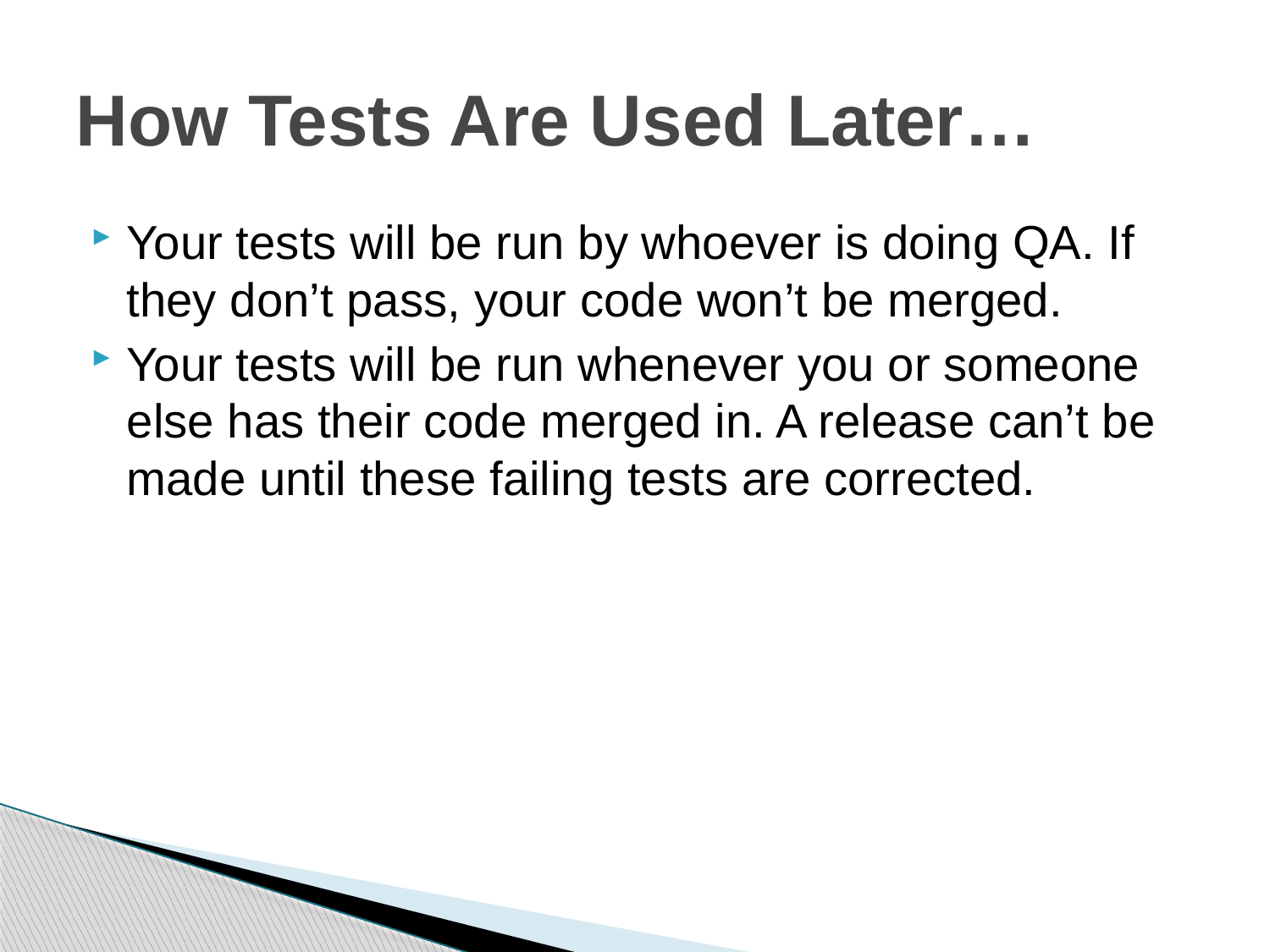

# How Tests Are Used Later…
Your tests will be run by whoever is doing QA. If they don’t pass, your code won’t be merged.
Your tests will be run whenever you or someone else has their code merged in. A release can’t be made until these failing tests are corrected.